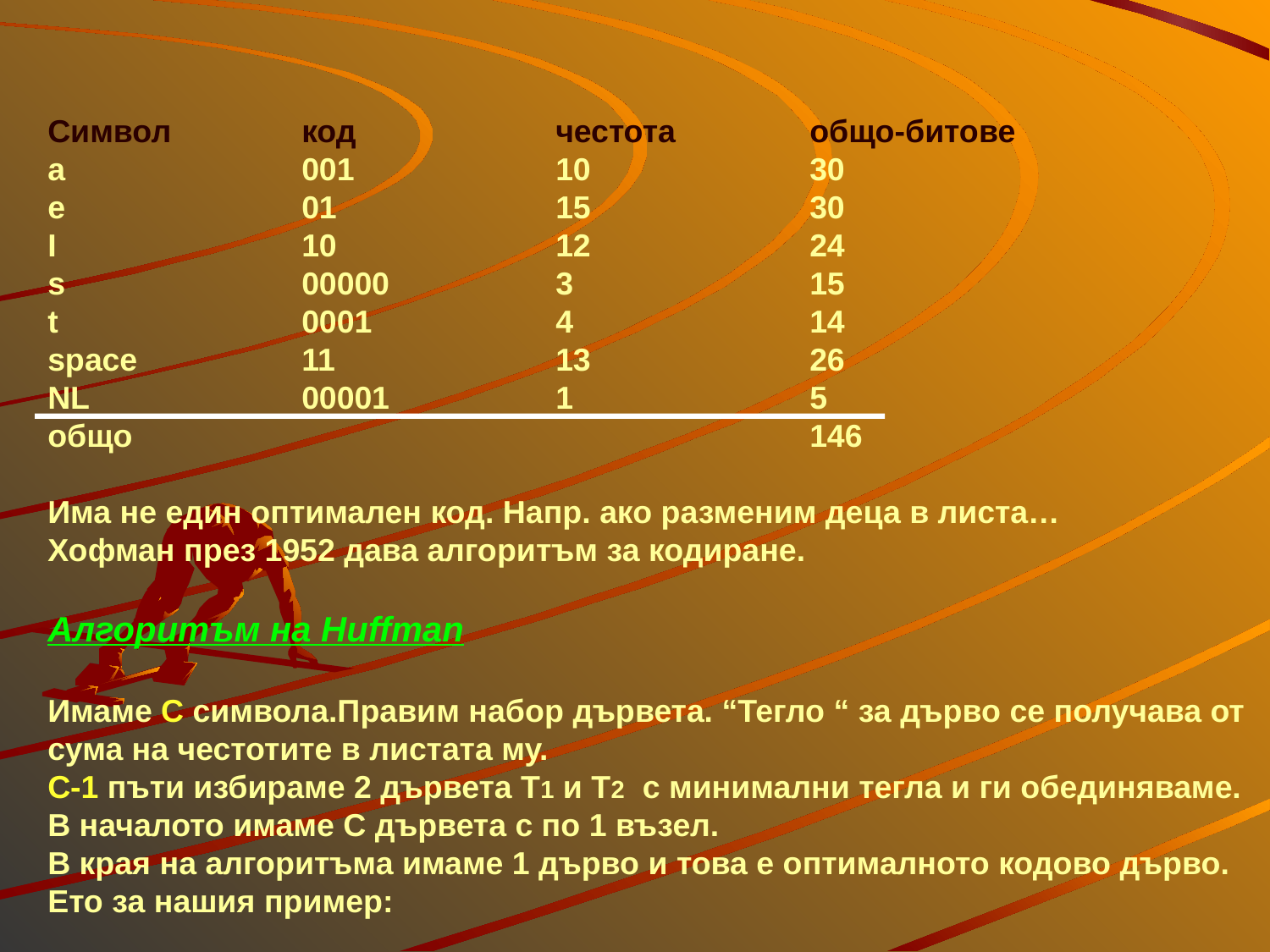

# Символ		код		честота		общо-битове a		001		10		30 e		01		15		30 I		10		12		24 s		00000		3		15 t		0001		4		14 space		11		13		26 NL		00001		1		5 общо 						146 Има не един оптимален код. Напр. ако разменим деца в листа… Хофман през 1952 дава алгоритъм за кодиране. Алгоритъм на Huffman Имаме С символа.Правим набор дървета. “Тегло “ за дърво се получава от сума на честотите в листата му. С-1 пъти избираме 2 дървета Т1 и Т2  с минимални тегла и ги обединяваме. В началото имаме С дървета с по 1 възел. В края на алгоритъма имаме 1 дърво и това е оптималното кодово дърво. Ето за нашия пример: